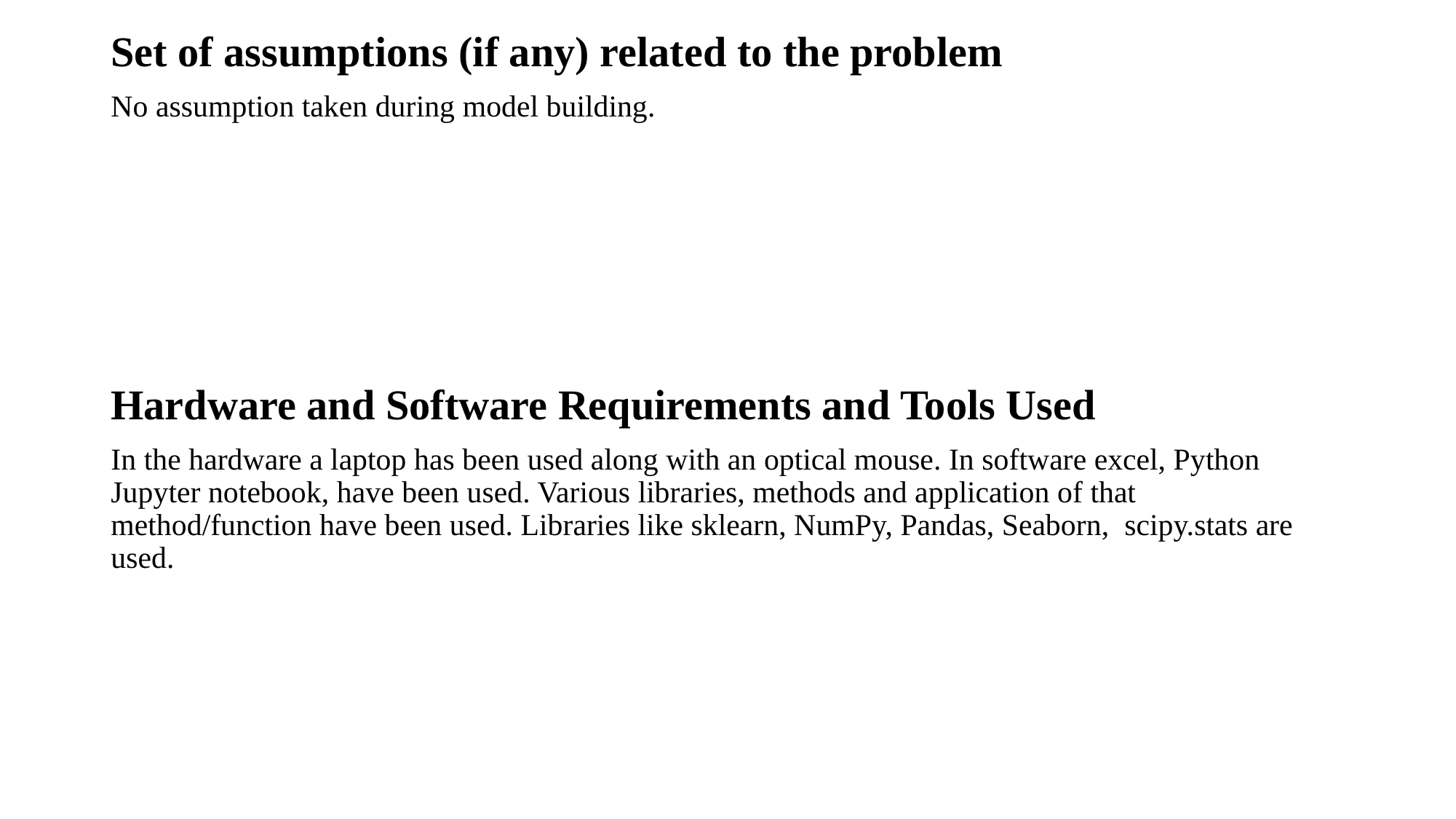

Set of assumptions (if any) related to the problem
No assumption taken during model building.

Hardware and Software Requirements and Tools Used
In the hardware a laptop has been used along with an optical mouse. In software excel, Python Jupyter notebook, have been used. Various libraries, methods and application of that method/function have been used. Libraries like sklearn, NumPy, Pandas, Seaborn,  scipy.stats are used.